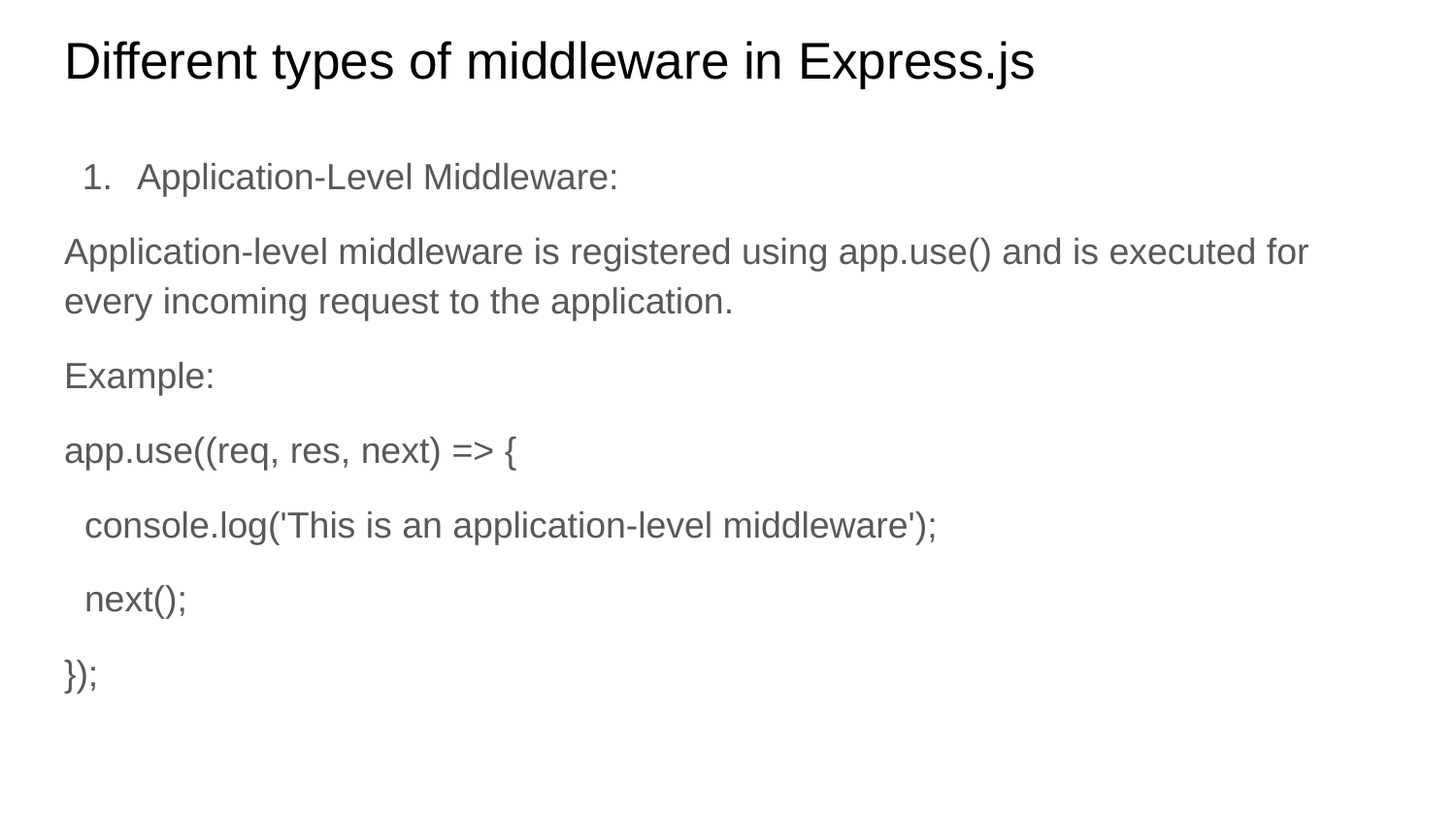

# Different types of middleware in Express.js
Application-Level Middleware:
Application-level middleware is registered using app.use() and is executed for every incoming request to the application.
Example:
app.use((req, res, next) => {
  console.log('This is an application-level middleware');
  next();
});